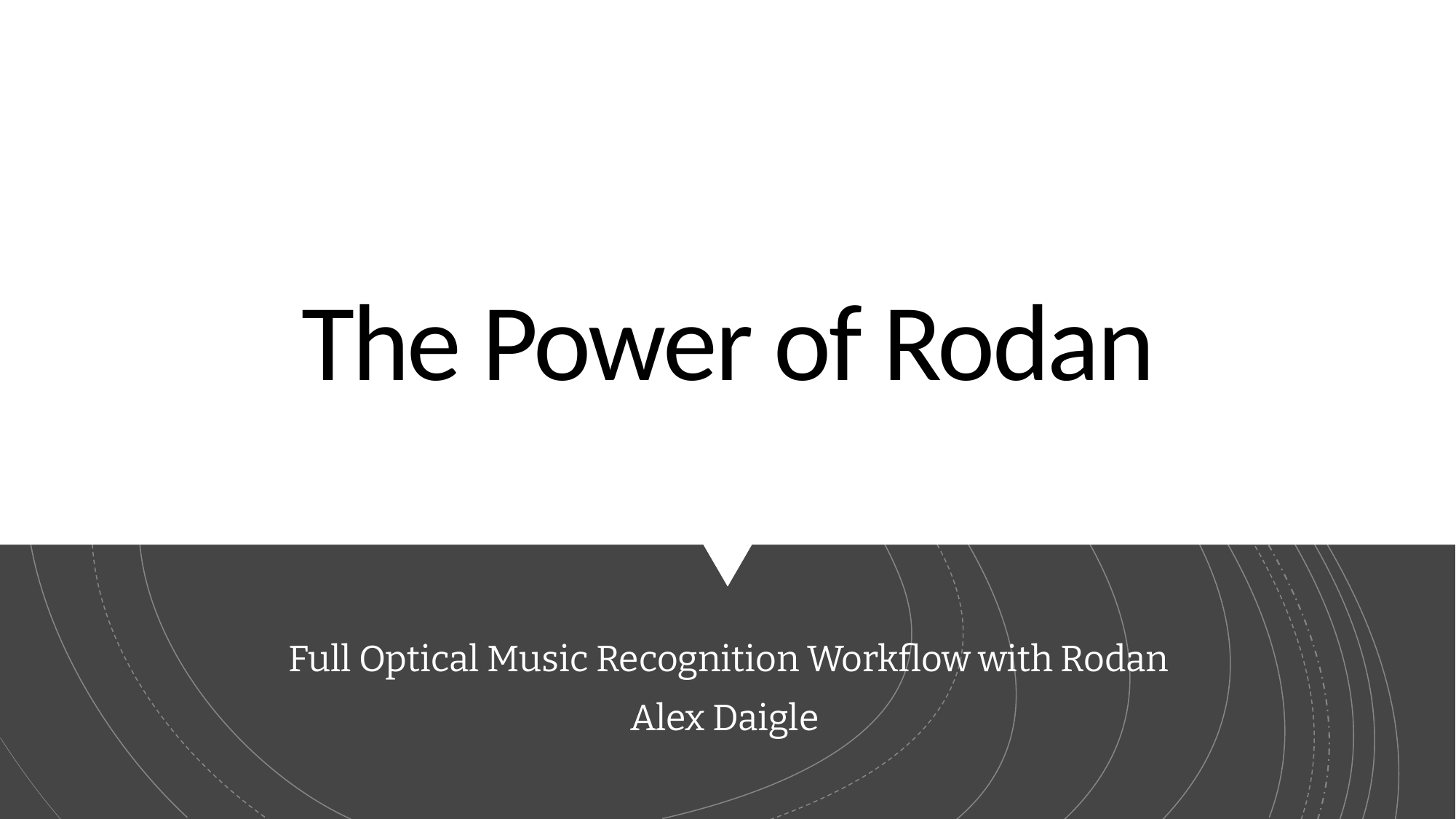

1
# The Power of Rodan

Full Optical Music Recognition Workflow with Rodan
Alex Daigle